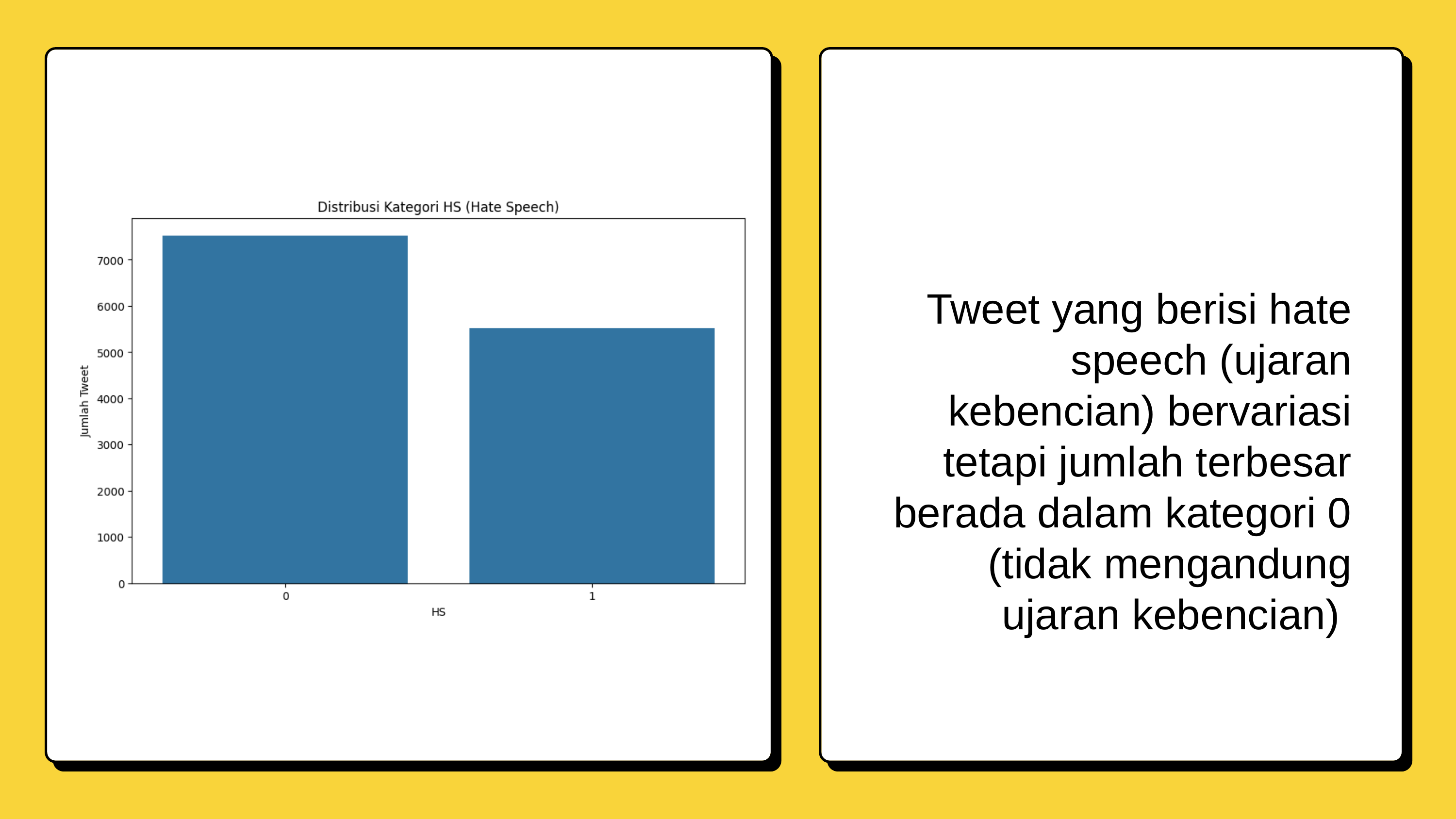

Tweet yang berisi hate speech (ujaran kebencian) bervariasi tetapi jumlah terbesar berada dalam kategori 0 (tidak mengandung ujaran kebencian)